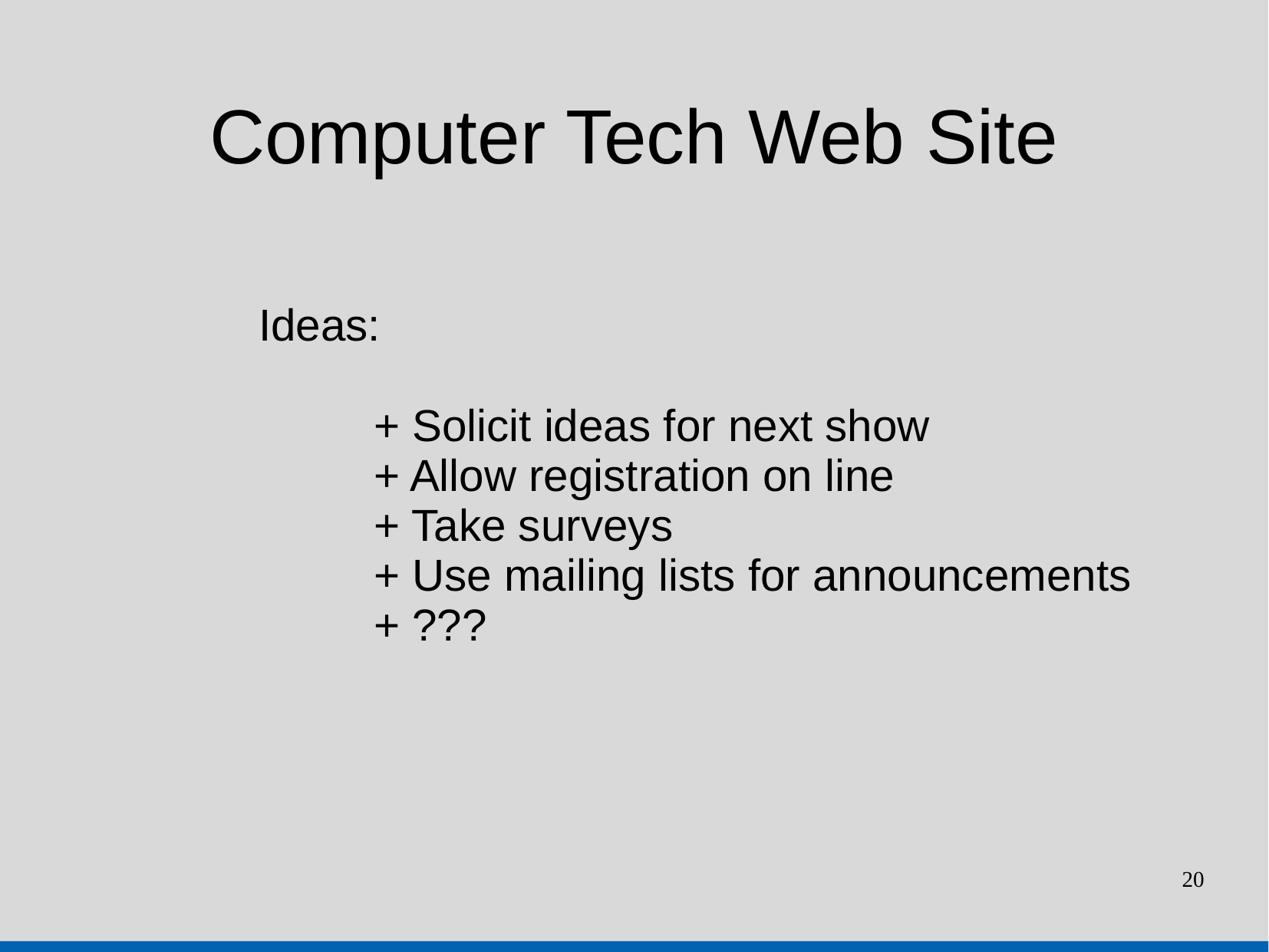

Computer Tech Web Site
Ideas:

	+ Solicit ideas for next show
	+ Allow registration on line
	+ Take surveys
	+ Use mailing lists for announcements
	+ ???

20